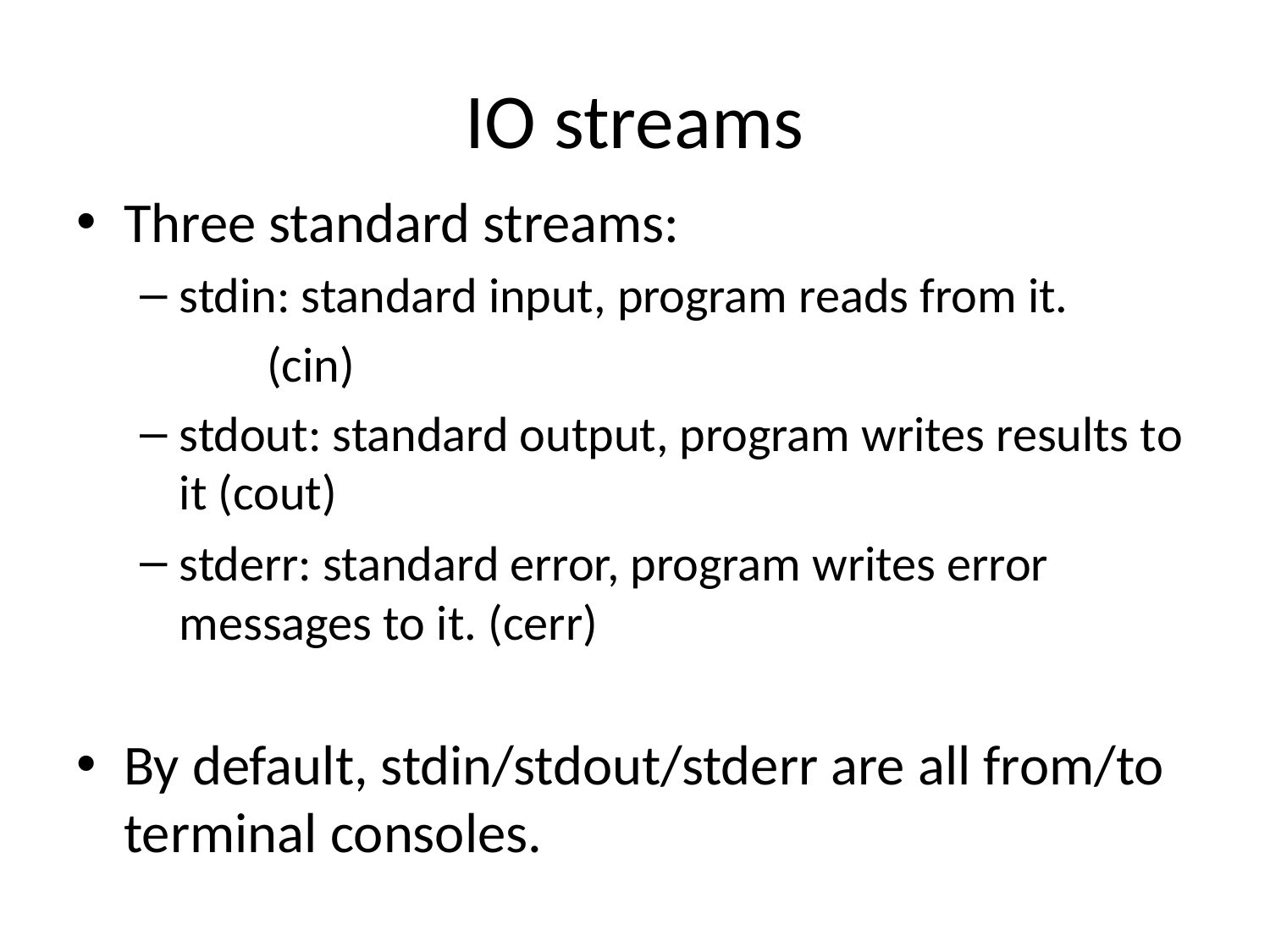

# IO streams
Three standard streams:
stdin: standard input, program reads from it.
	(cin)
stdout: standard output, program writes results to it (cout)
stderr: standard error, program writes error messages to it. (cerr)
By default, stdin/stdout/stderr are all from/to terminal consoles.